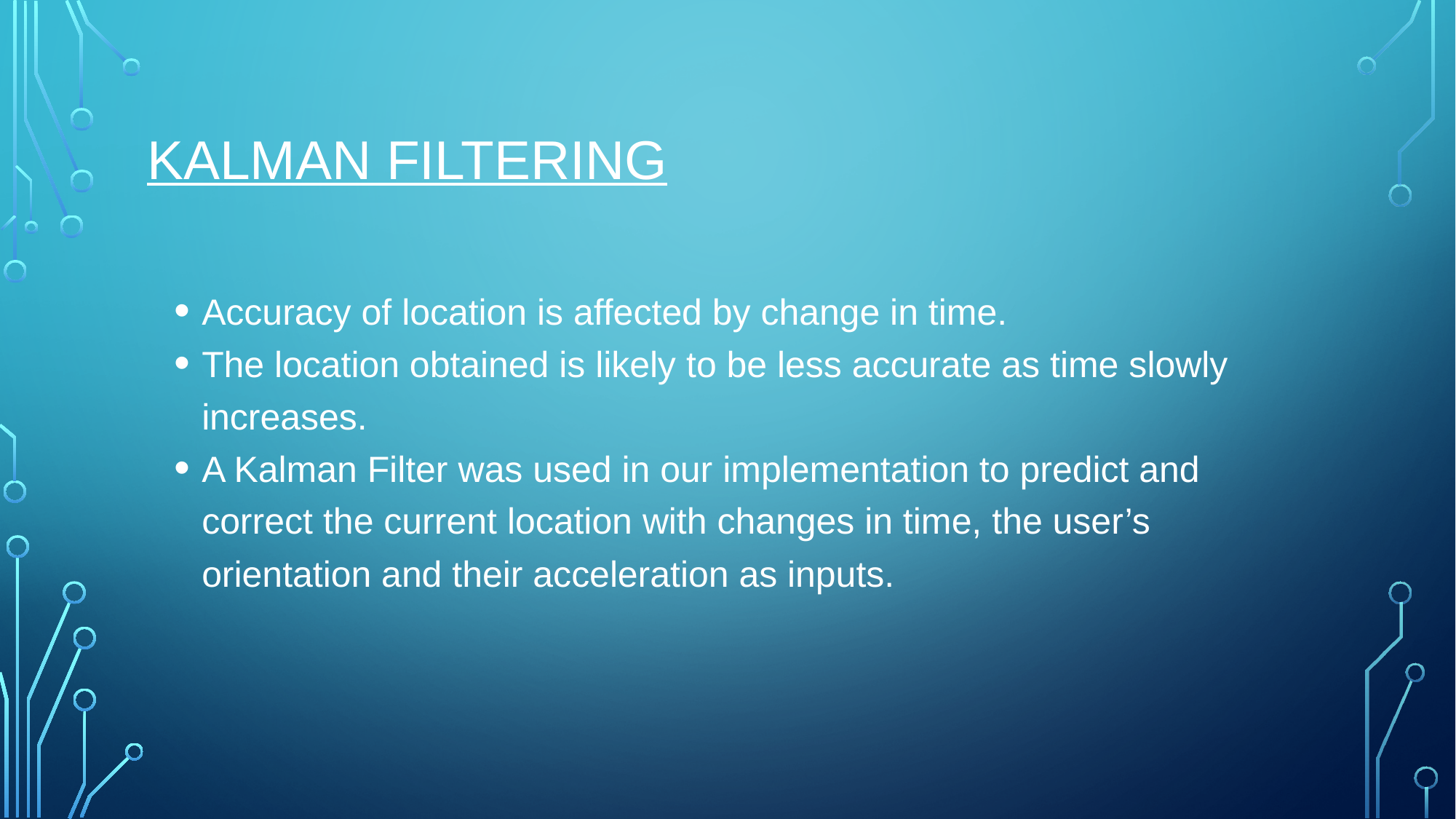

# KALMAN FILTERING
Accuracy of location is affected by change in time.
The location obtained is likely to be less accurate as time slowly increases.
A Kalman Filter was used in our implementation to predict and correct the current location with changes in time, the user’s orientation and their acceleration as inputs.